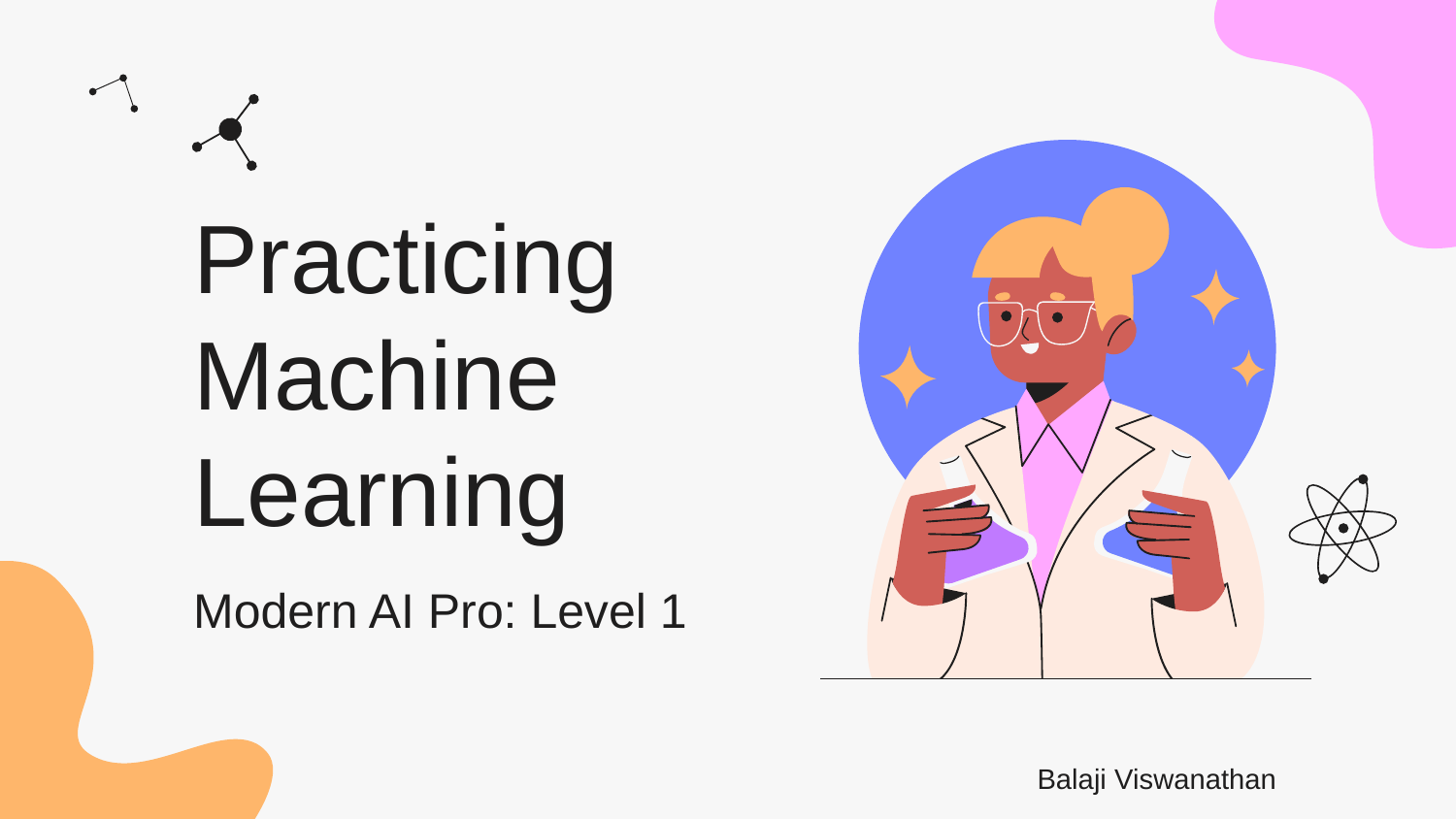

# Practicing Machine Learning

Modern AI Pro: Level 1

Balaji Viswanathan